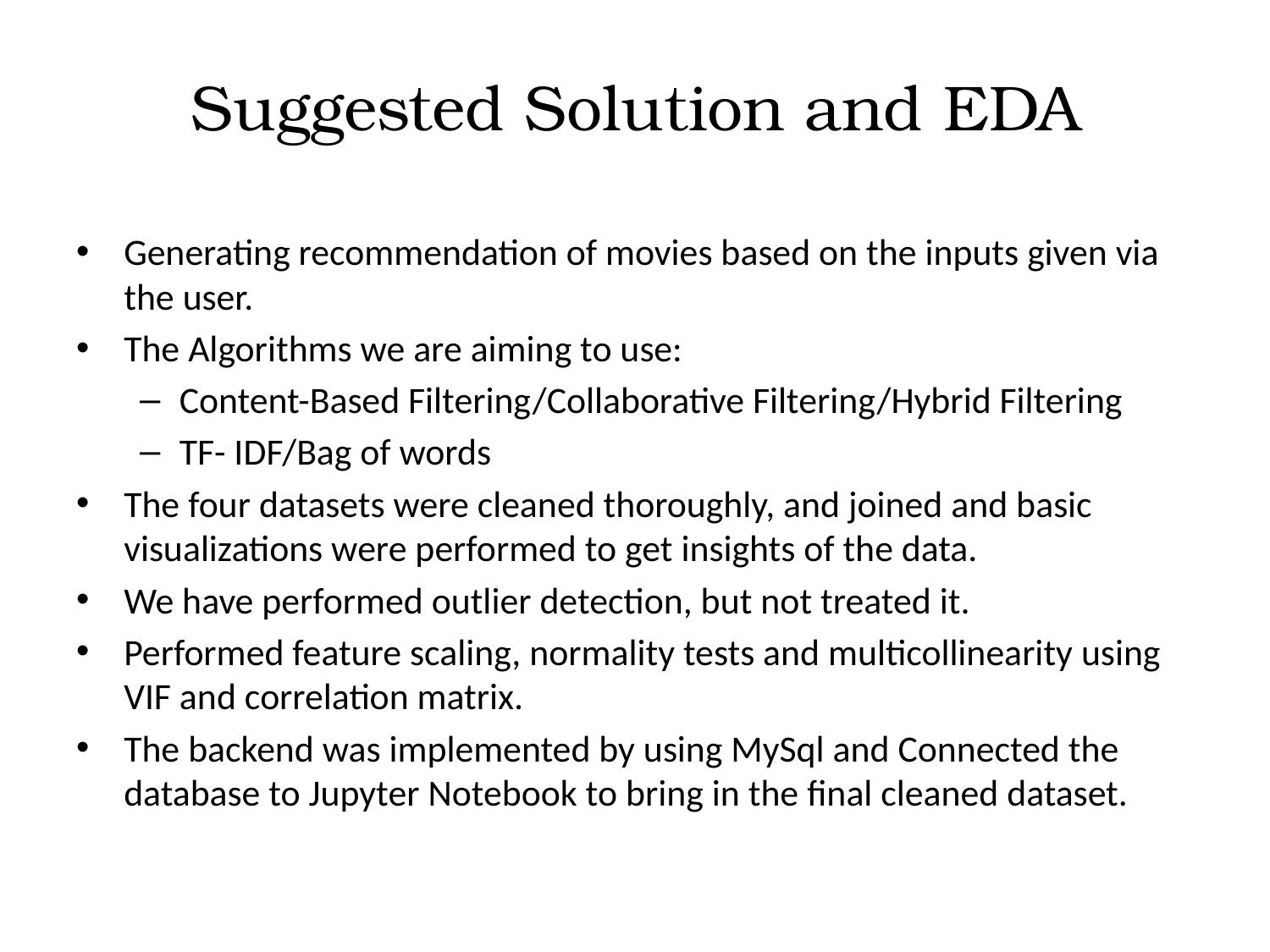

# Suggested Solution and EDA
Generating recommendation of movies based on the inputs given via the user.
The Algorithms we are aiming to use:
Content-Based Filtering/Collaborative Filtering/Hybrid Filtering
TF- IDF/Bag of words
The four datasets were cleaned thoroughly, and joined and basic visualizations were performed to get insights of the data.
We have performed outlier detection, but not treated it.
Performed feature scaling, normality tests and multicollinearity using VIF and correlation matrix.
The backend was implemented by using MySql and Connected the database to Jupyter Notebook to bring in the final cleaned dataset.